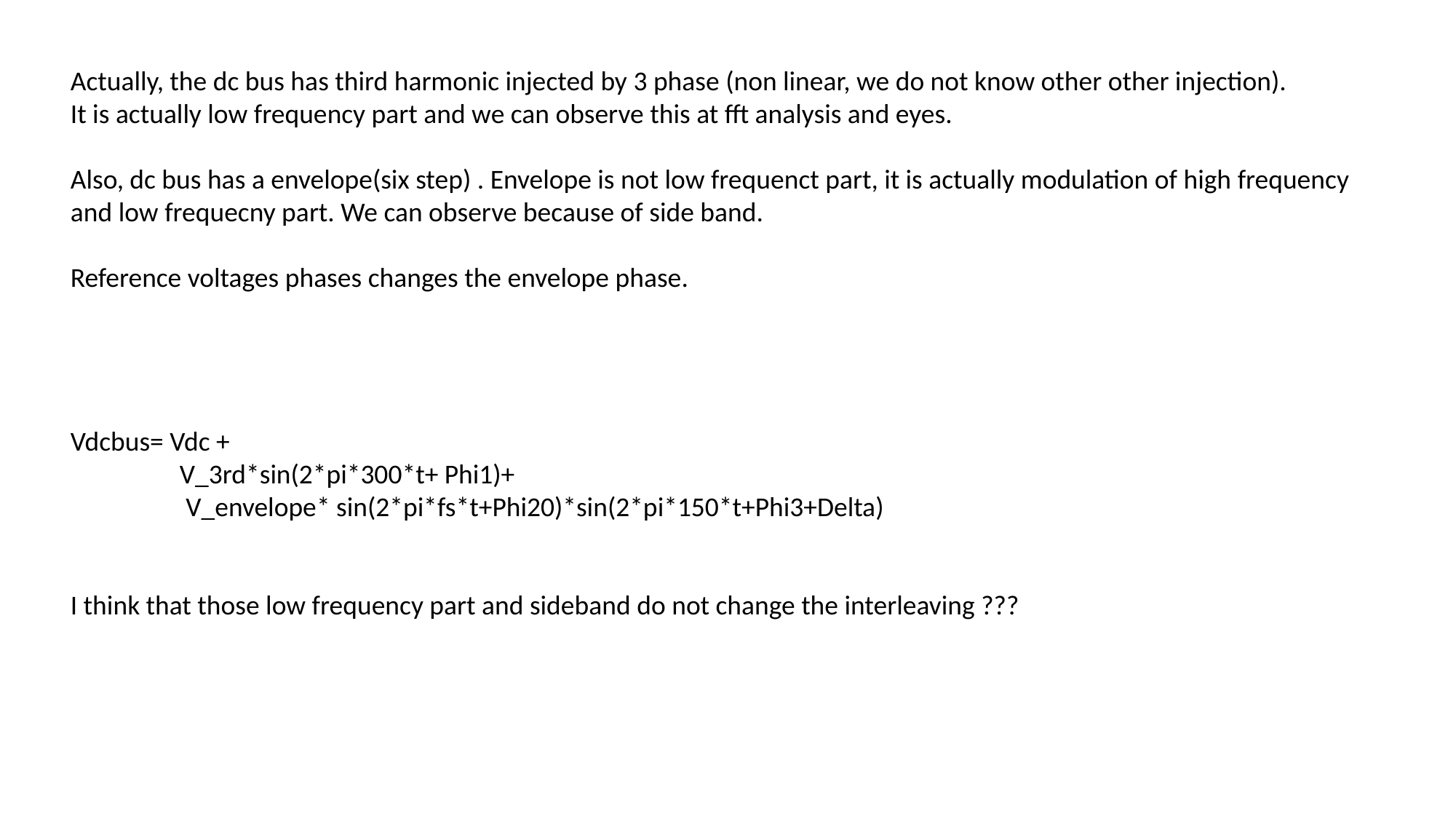

Actually, the dc bus has third harmonic injected by 3 phase (non linear, we do not know other other injection).
It is actually low frequency part and we can observe this at fft analysis and eyes.

Also, dc bus has a envelope(six step) . Envelope is not low frequenct part, it is actually modulation of high frequency and low frequecny part. We can observe because of side band.

Reference voltages phases changes the envelope phase.

Vdcbus= Vdc +
	V_3rd*sin(2*pi*300*t+ Phi1)+
	 V_envelope* sin(2*pi*fs*t+Phi20)*sin(2*pi*150*t+Phi3+Delta)

I think that those low frequency part and sideband do not change the interleaving ???